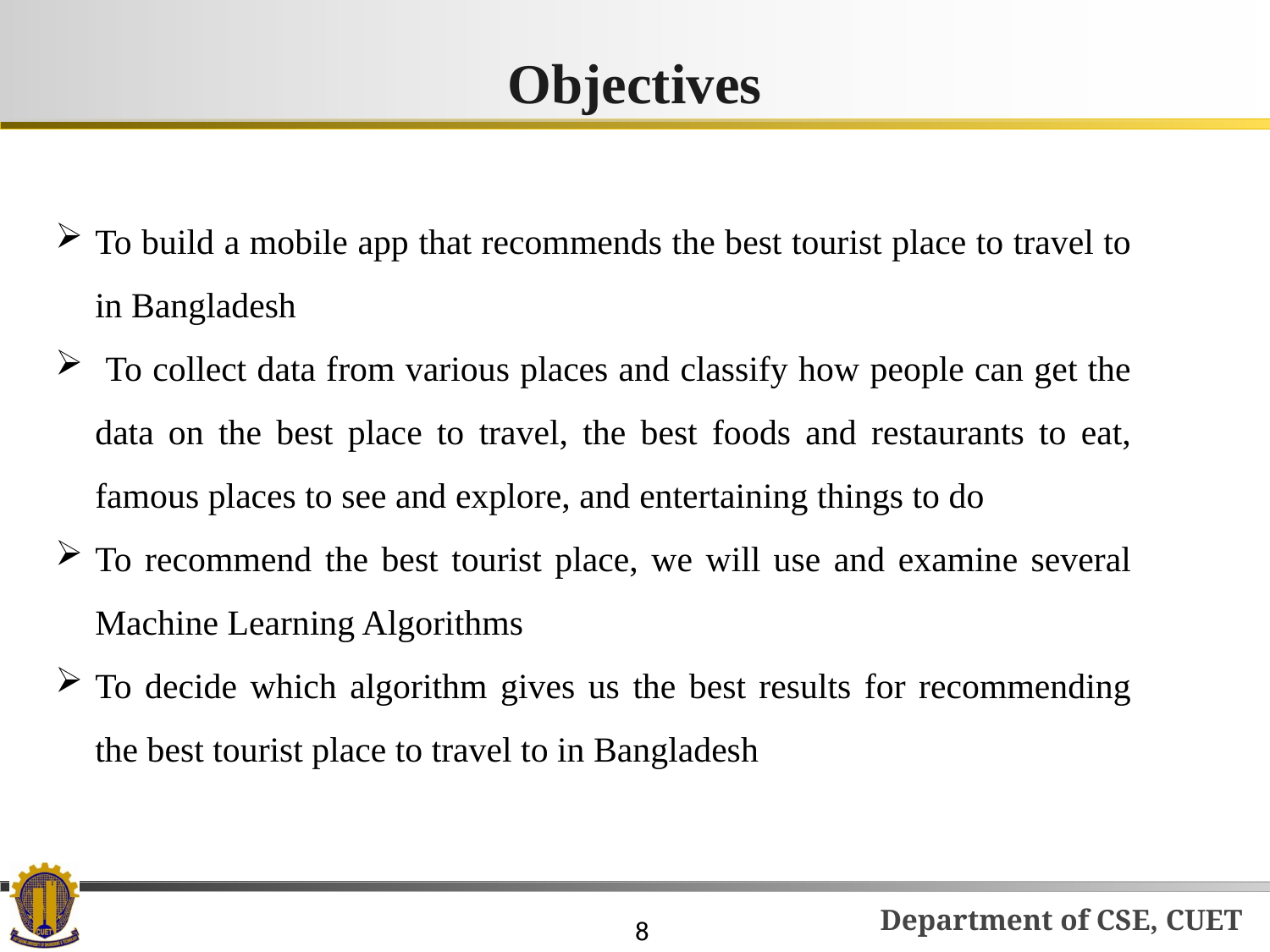

Objectives
To build a mobile app that recommends the best tourist place to travel to in Bangladesh
 To collect data from various places and classify how people can get the data on the best place to travel, the best foods and restaurants to eat, famous places to see and explore, and entertaining things to do
To recommend the best tourist place, we will use and examine several Machine Learning Algorithms
To decide which algorithm gives us the best results for recommending the best tourist place to travel to in Bangladesh